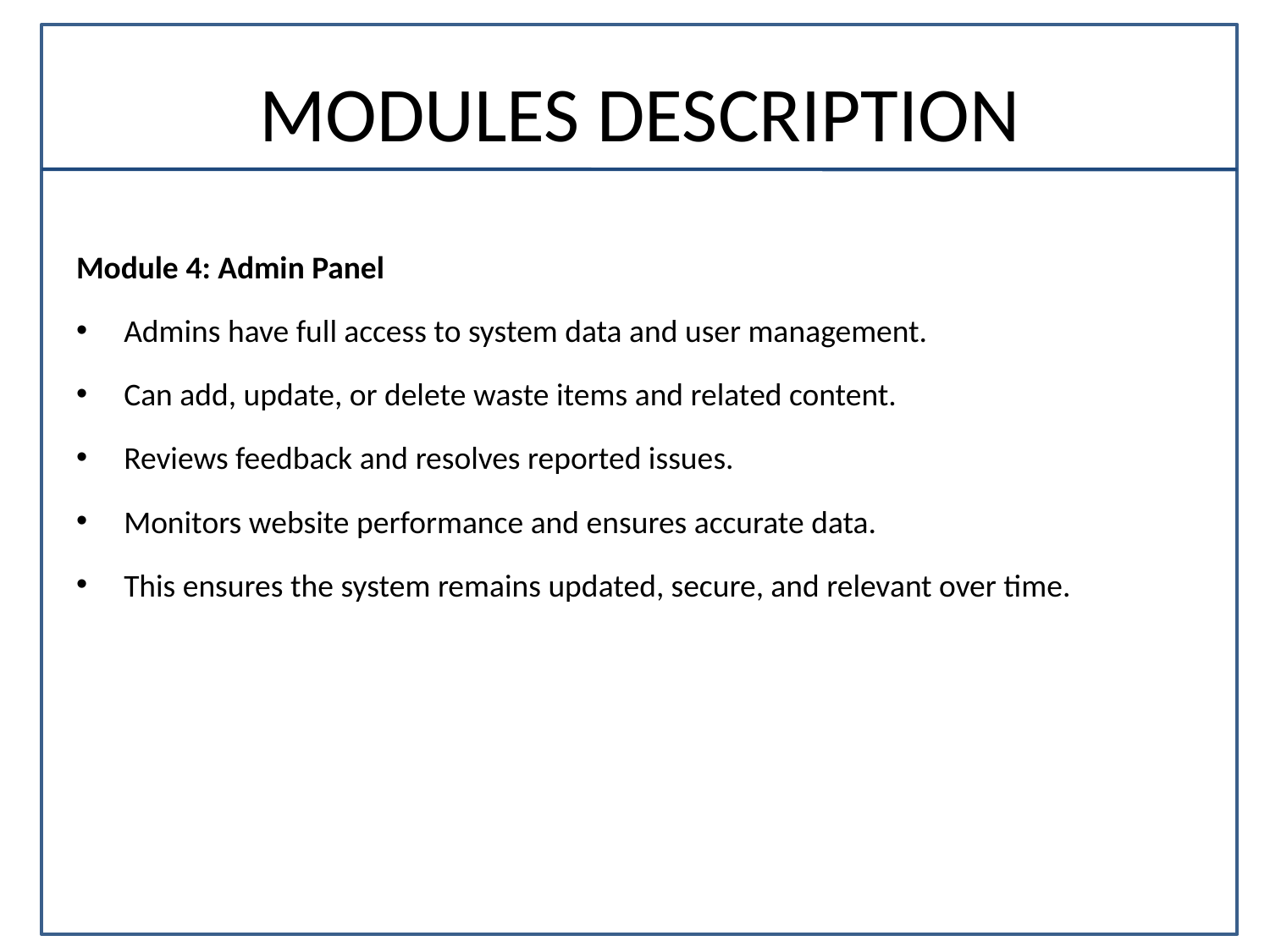

# MODULES DESCRIPTION
Module 4: Admin Panel
Admins have full access to system data and user management.
Can add, update, or delete waste items and related content.
Reviews feedback and resolves reported issues.
Monitors website performance and ensures accurate data.
This ensures the system remains updated, secure, and relevant over time.